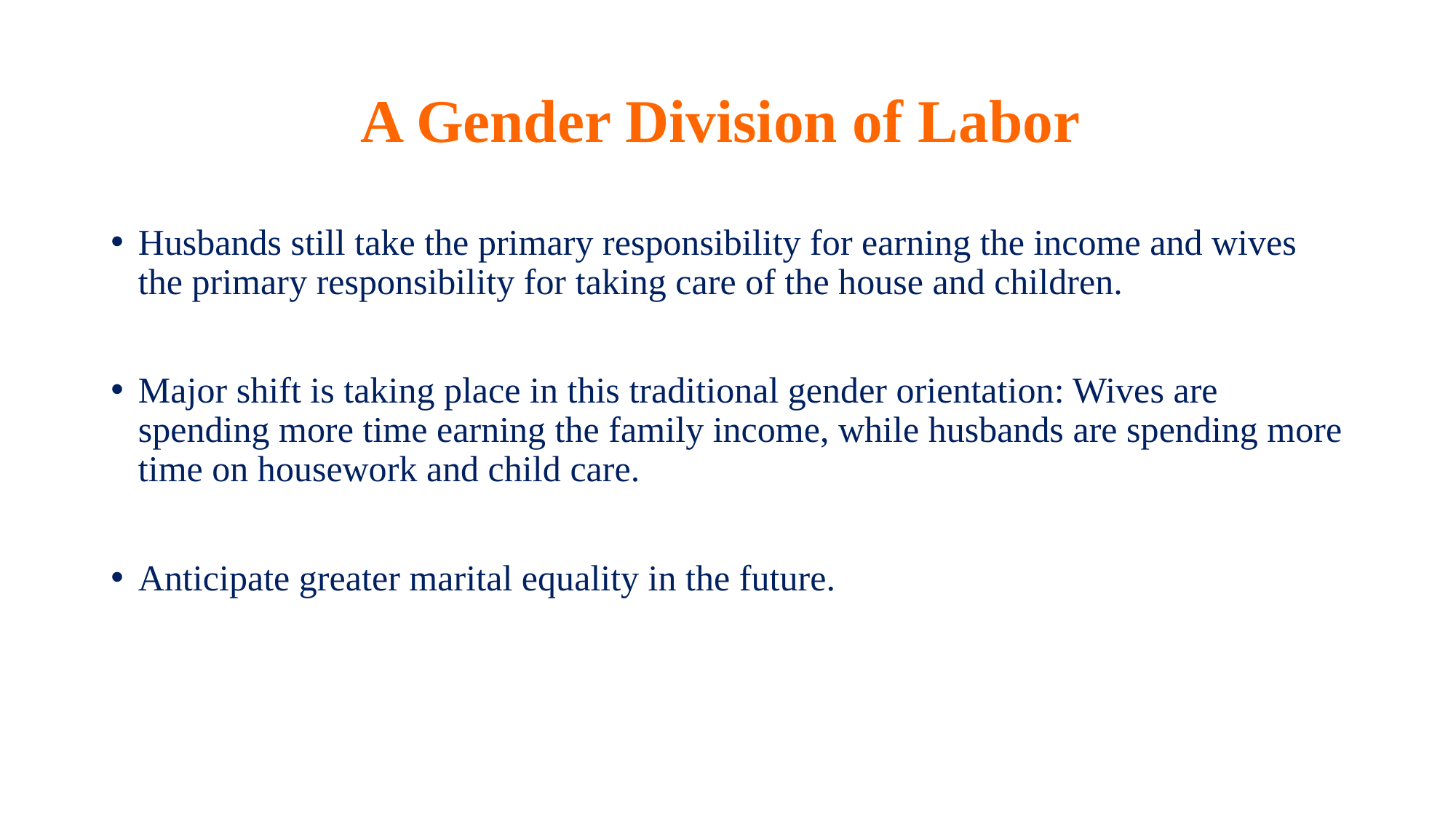

# A Gender Division of Labor
Husbands still take the primary responsibility for earning the income and wives the primary responsibility for taking care of the house and children.

Major shift is taking place in this traditional gender orientation: Wives are spending more time earning the family income, while husbands are spending more time on housework and child care.

Anticipate greater marital equality in the future.